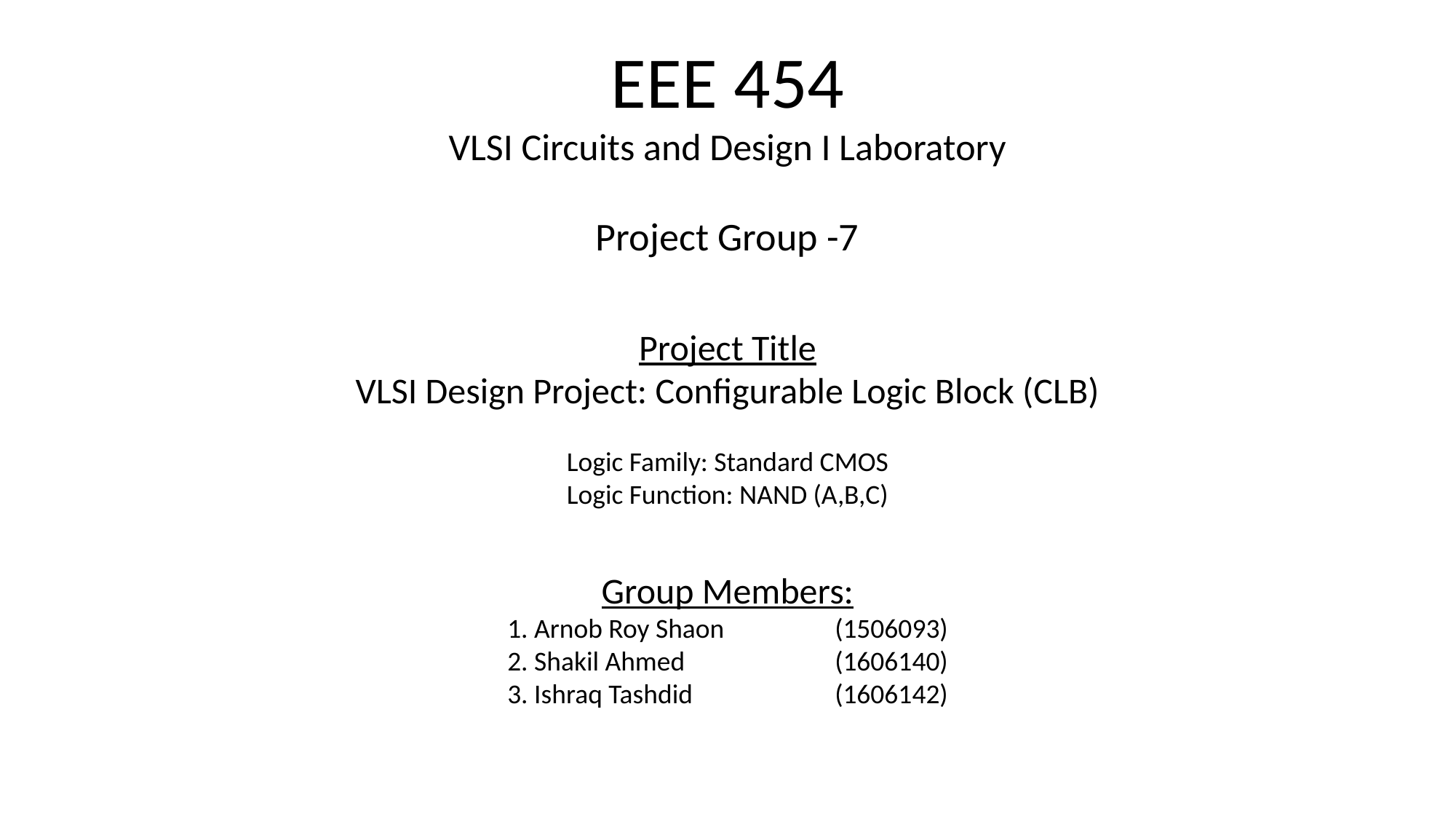

EEE 454
VLSI Circuits and Design I Laboratory
Project Group -7

Project Title
VLSI Design Project: Configurable Logic Block (CLB)

Logic Family: Standard CMOS
Logic Function: NAND (A,B,C)
Group Members:
1. Arnob Roy Shaon 	(1506093)
2. Shakil Ahmed 		(1606140)
3. Ishraq Tashdid 		(1606142)